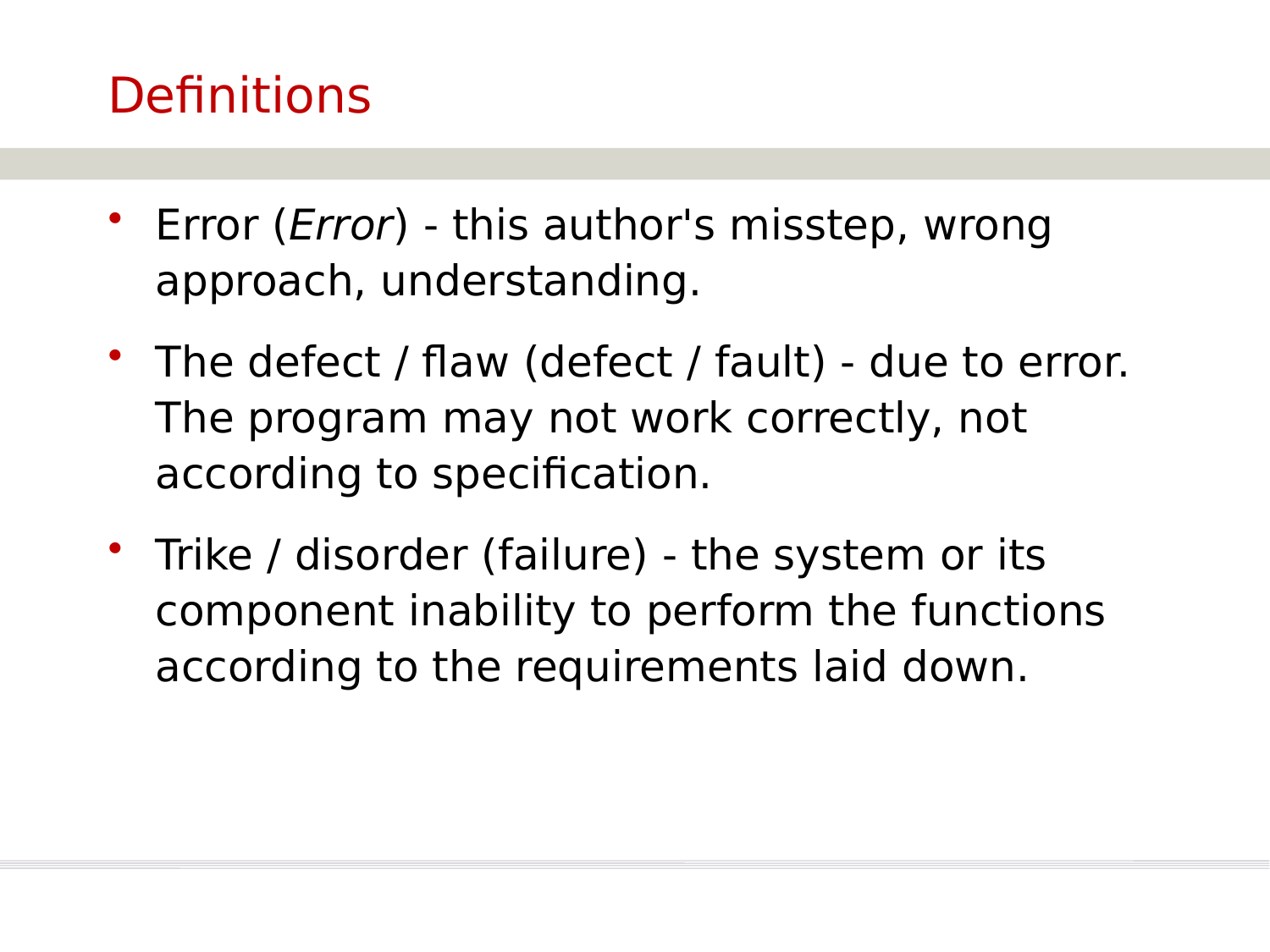

# Definitions
Error (Error) - this author's misstep, wrong approach, understanding.
The defect / flaw (defect / fault) - due to error. The program may not work correctly, not according to specification.
Trike / disorder (failure) - the system or its component inability to perform the functions according to the requirements laid down.